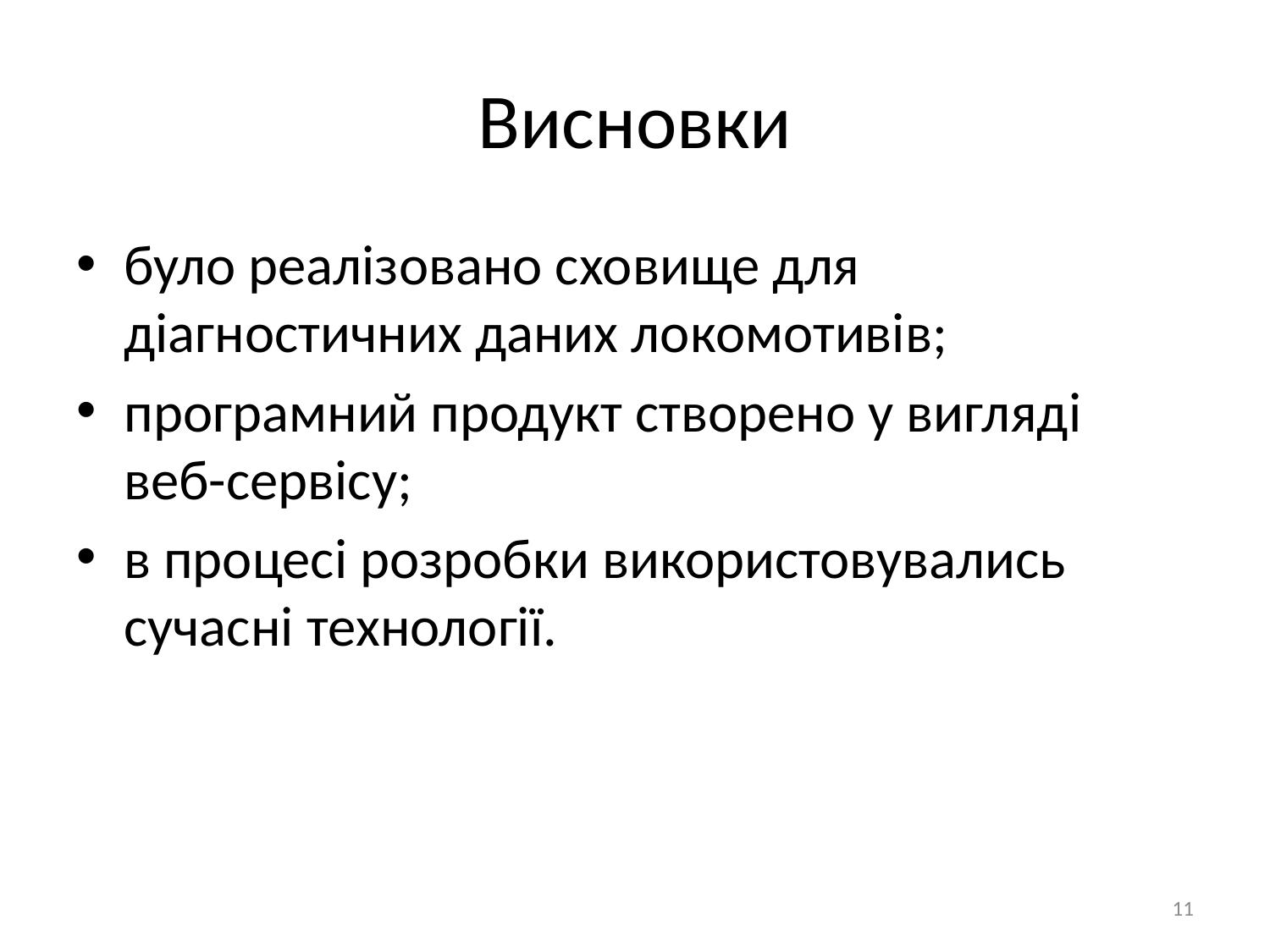

# Висновки
було реалізовано сховище для діагностичних даних локомотивів;
програмний продукт створено у вигляді веб-сервісу;
в процесі розробки використовувались сучасні технології.
11